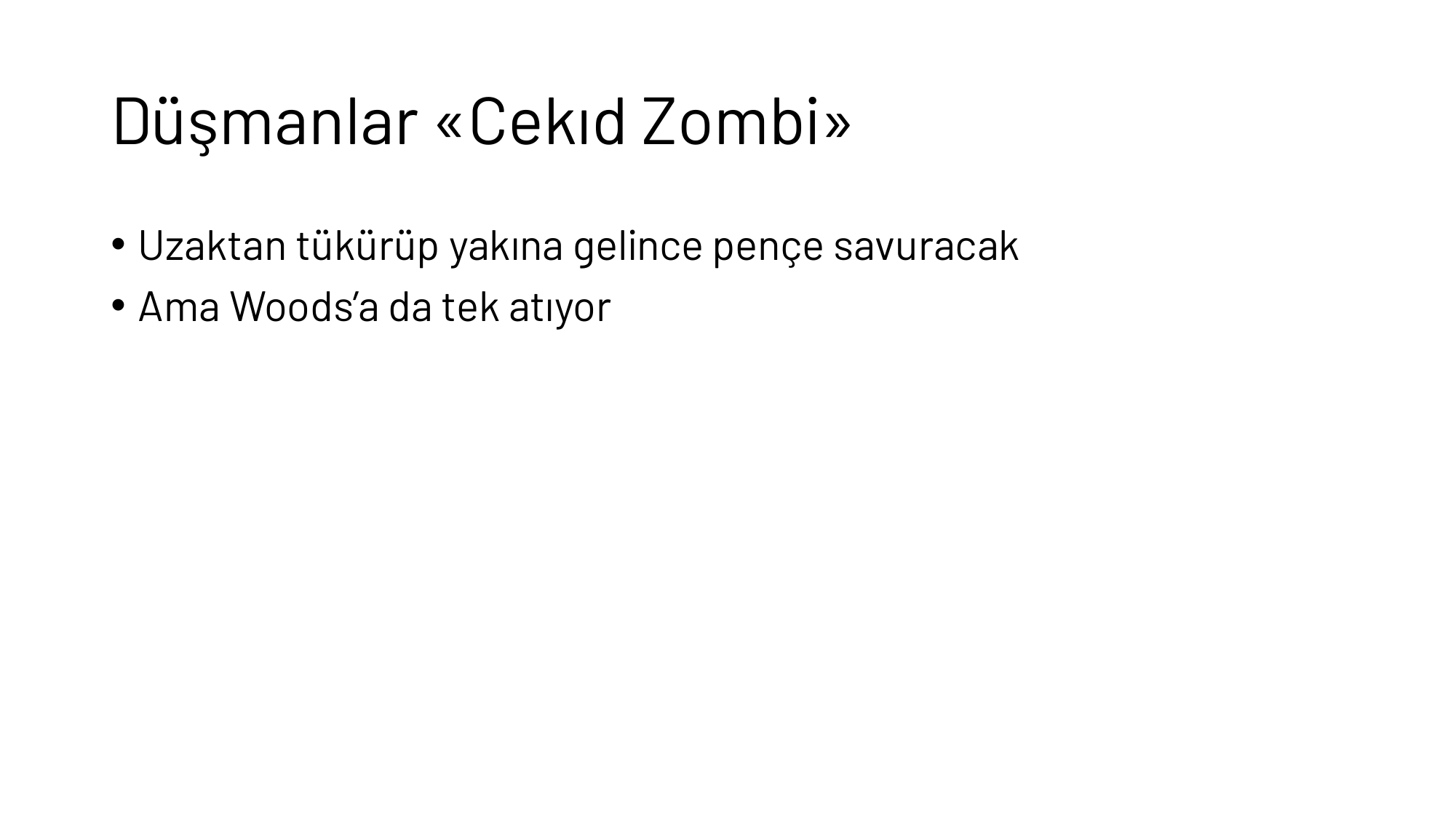

# Düşmanlar «Cekıd Zombi»
Uzaktan tükürüp yakına gelince pençe savuracak
Ama Woods’a da tek atıyor